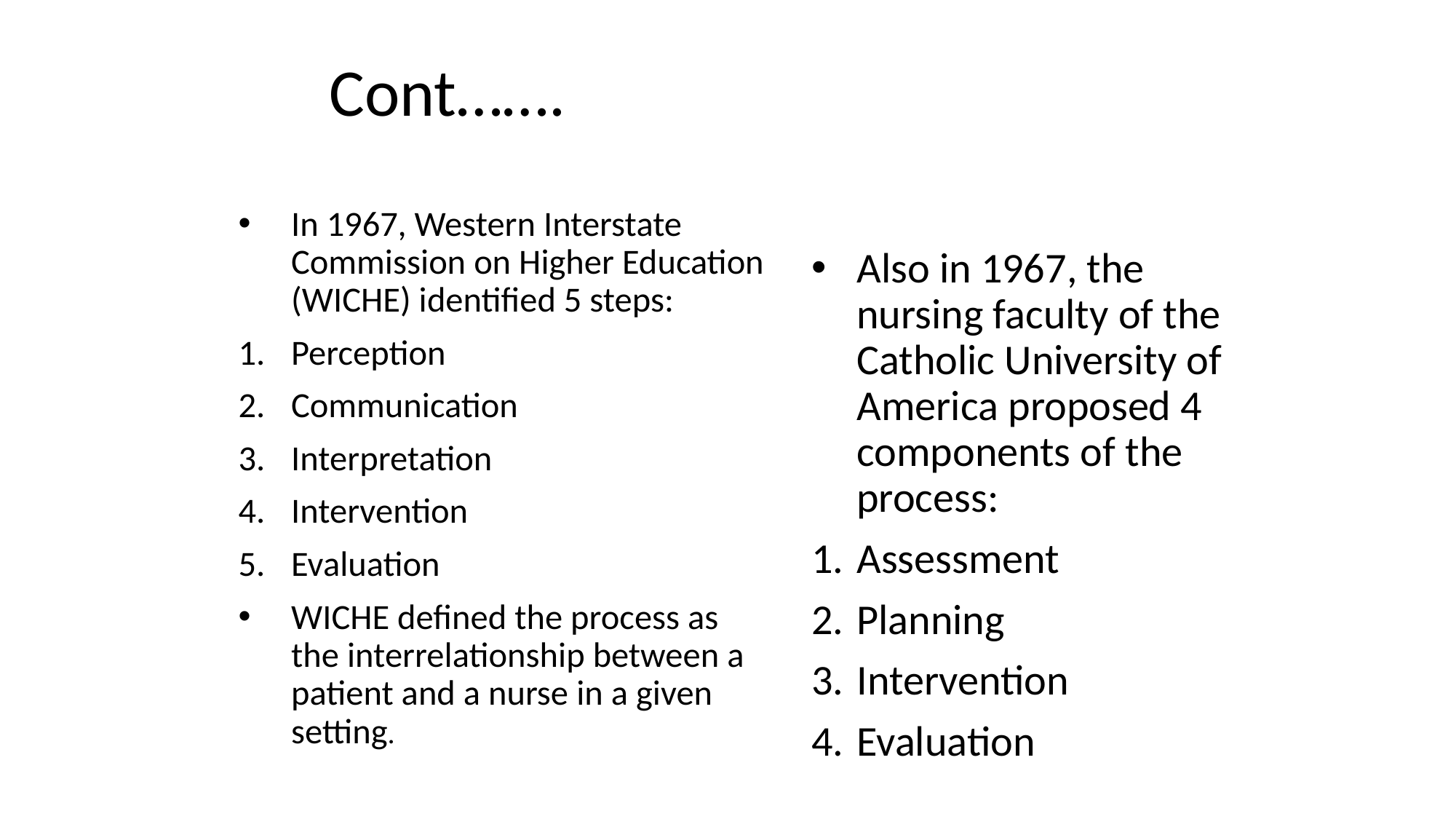

# Cont…….
In 1967, Western Interstate Commission on Higher Education (WICHE) identified 5 steps:
Perception
Communication
Interpretation
Intervention
Evaluation
WICHE defined the process as the interrelationship between a patient and a nurse in a given setting.
Also in 1967, the nursing faculty of the Catholic University of America proposed 4 components of the process:
Assessment
Planning
Intervention
Evaluation